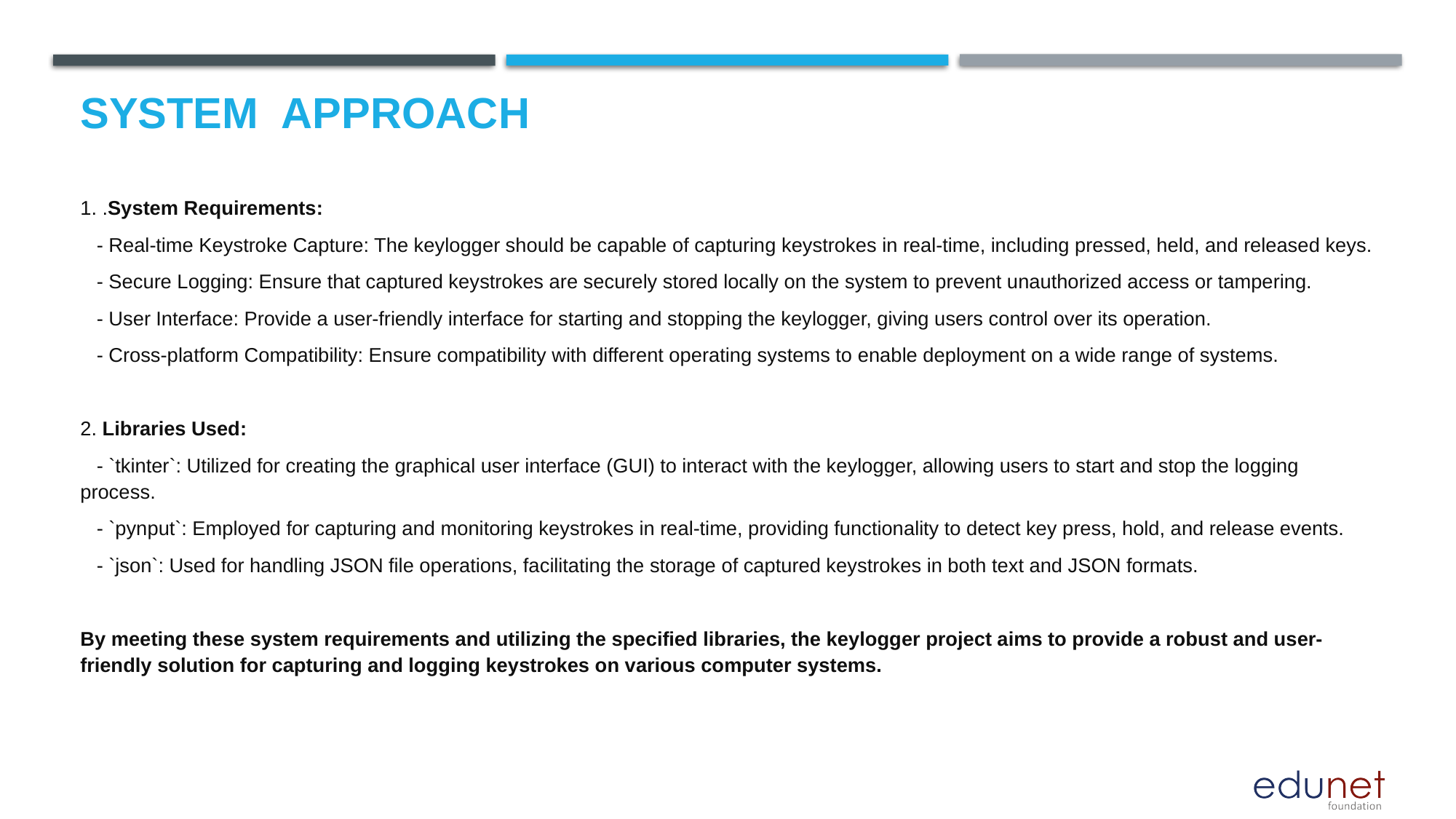

# System  Approach
1. .System Requirements:
   - Real-time Keystroke Capture: The keylogger should be capable of capturing keystrokes in real-time, including pressed, held, and released keys.
   - Secure Logging: Ensure that captured keystrokes are securely stored locally on the system to prevent unauthorized access or tampering.
   - User Interface: Provide a user-friendly interface for starting and stopping the keylogger, giving users control over its operation.
   - Cross-platform Compatibility: Ensure compatibility with different operating systems to enable deployment on a wide range of systems.

2. Libraries Used:
   - `tkinter`: Utilized for creating the graphical user interface (GUI) to interact with the keylogger, allowing users to start and stop the logging process.
   - `pynput`: Employed for capturing and monitoring keystrokes in real-time, providing functionality to detect key press, hold, and release events.
   - `json`: Used for handling JSON file operations, facilitating the storage of captured keystrokes in both text and JSON formats.

By meeting these system requirements and utilizing the specified libraries, the keylogger project aims to provide a robust and user-friendly solution for capturing and logging keystrokes on various computer systems.